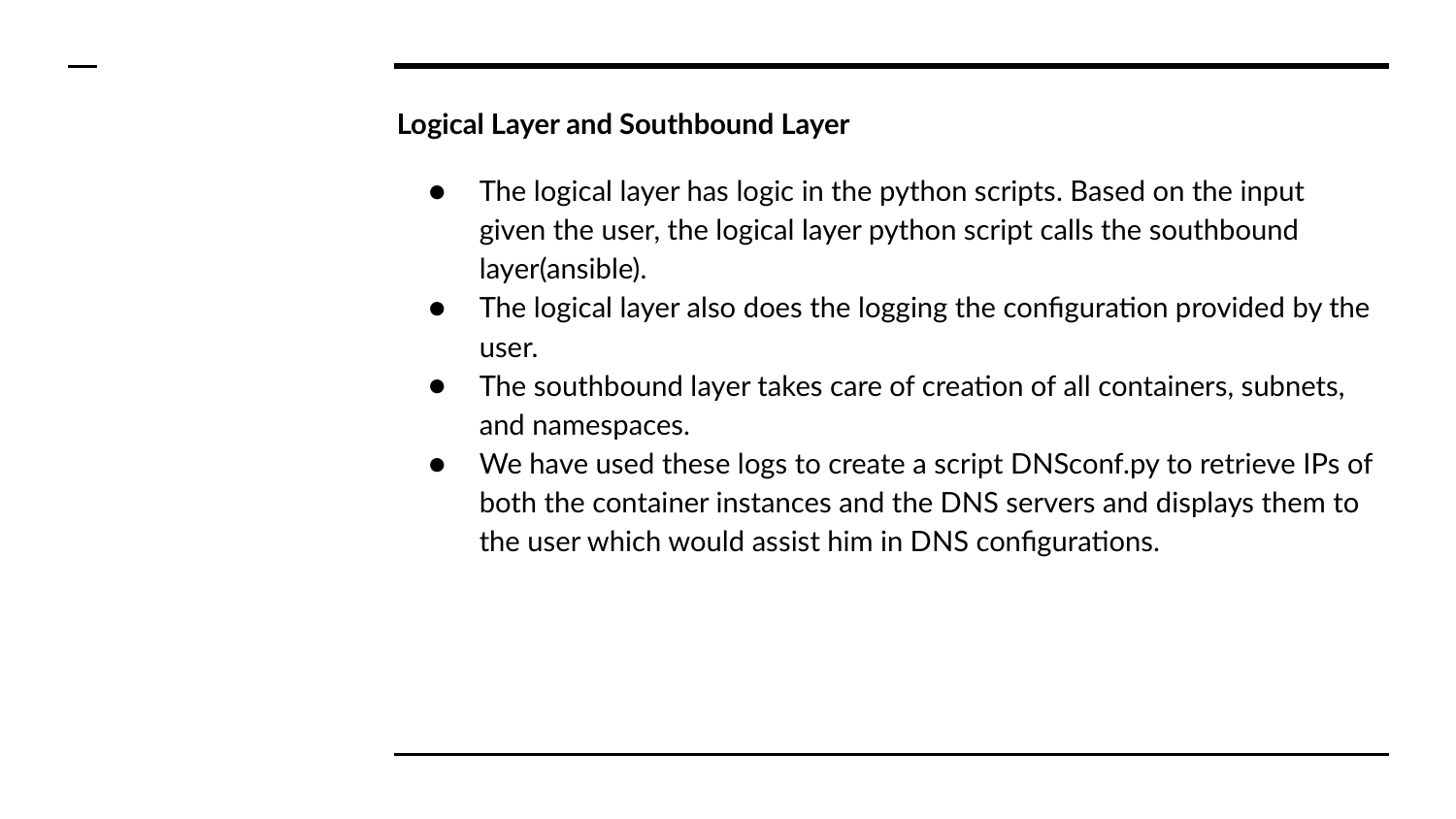

# Logical Layer and Southbound Layer
The logical layer has logic in the python scripts. Based on the input given the user, the logical layer python script calls the southbound layer(ansible).
The logical layer also does the logging the configuration provided by the user.
The southbound layer takes care of creation of all containers, subnets, and namespaces.
We have used these logs to create a script DNSconf.py to retrieve IPs of both the container instances and the DNS servers and displays them to the user which would assist him in DNS configurations.